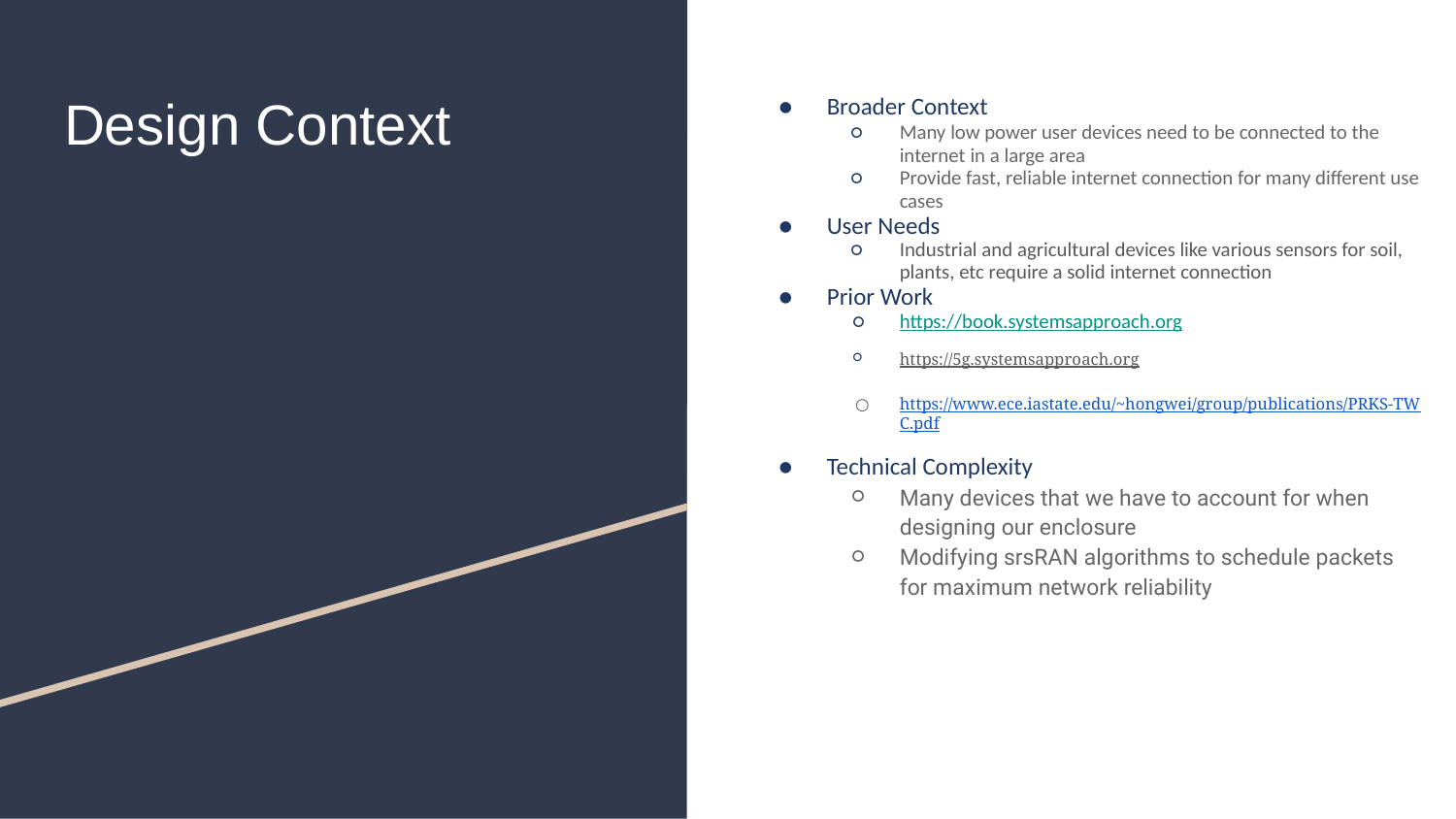

# Design Context
Broader Context
Many low power user devices need to be connected to the internet in a large area
Provide fast, reliable internet connection for many different use cases
User Needs
Industrial and agricultural devices like various sensors for soil, plants, etc require a solid internet connection
Prior Work
https://book.systemsapproach.org
https://5g.systemsapproach.org
https://www.ece.iastate.edu/~hongwei/group/publications/PRKS-TWC.pdf
Technical Complexity
Many devices that we have to account for when designing our enclosure
Modifying srsRAN algorithms to schedule packets for maximum network reliability